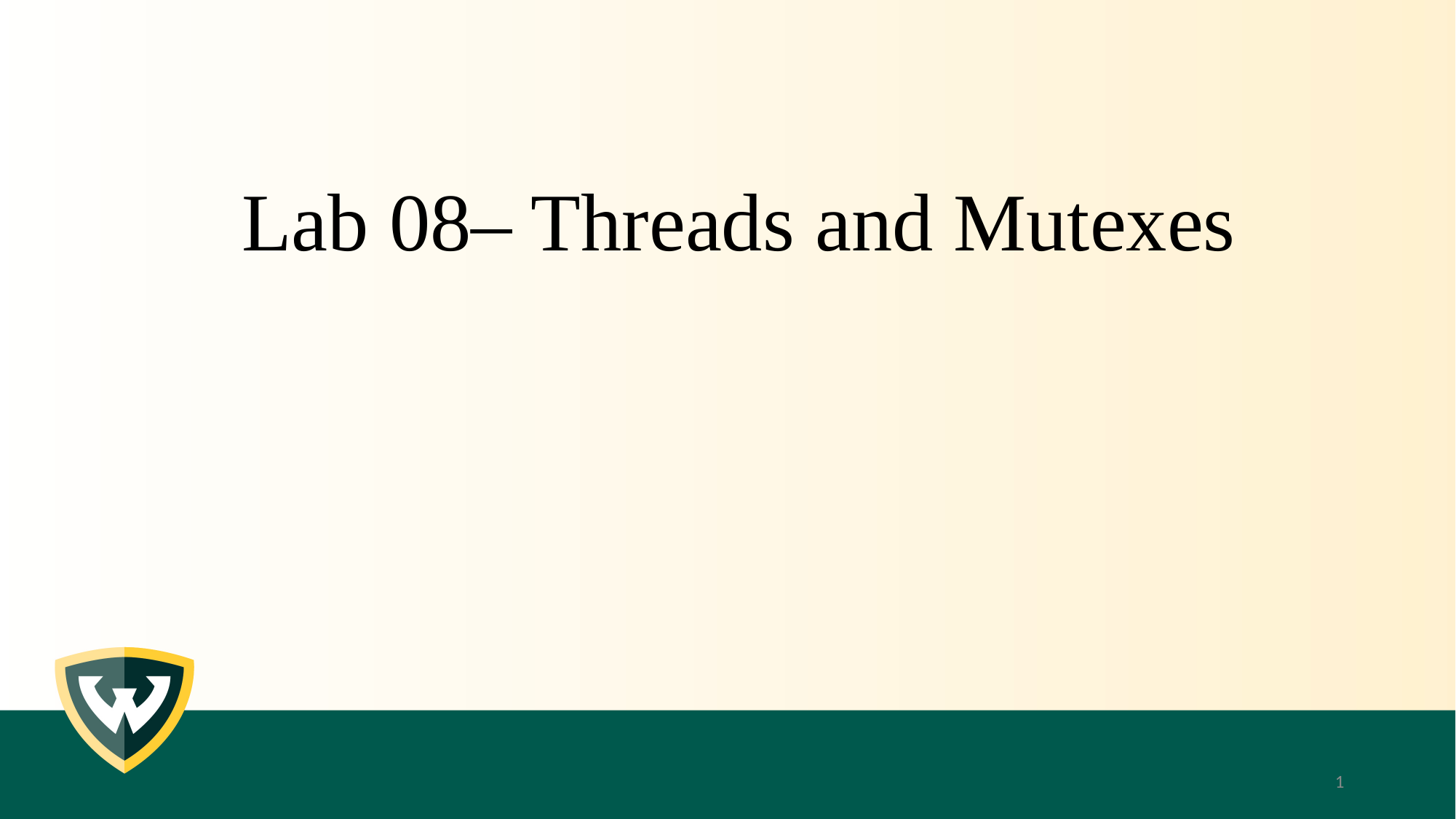

# Lab 08– Threads and Mutexes

1